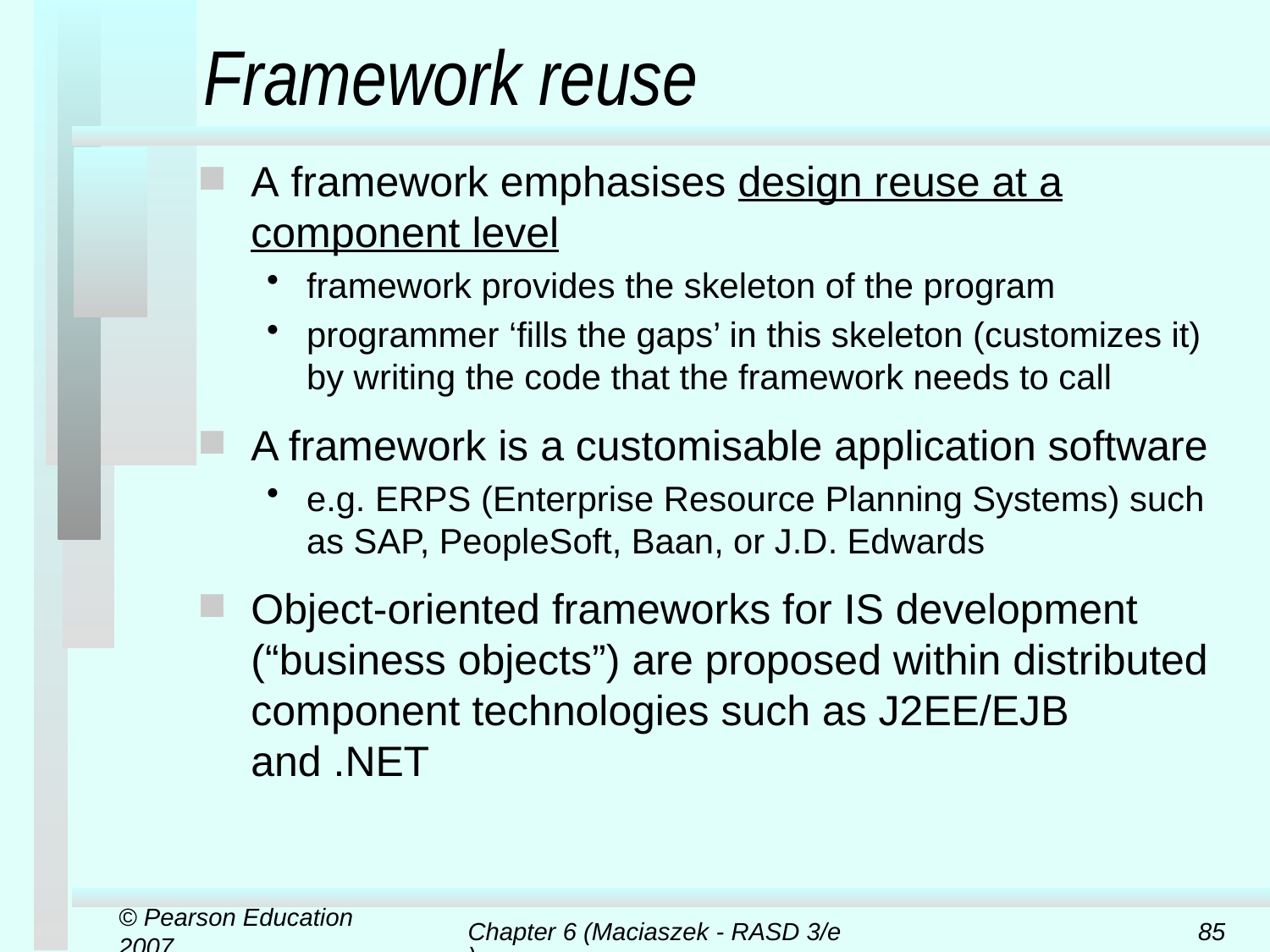

# Framework reuse
A framework emphasises design reuse at a component level
framework provides the skeleton of the program
programmer ‘fills the gaps’ in this skeleton (customizes it) by writing the code that the framework needs to call
A framework is a customisable application software
e.g. ERPS (Enterprise Resource Planning Systems) such as SAP, PeopleSoft, Baan, or J.D. Edwards
Object-oriented frameworks for IS development (“business objects”) are proposed within distributed component technologies such as J2EE/EJB and .NET
© Pearson Education 2007
Chapter 6 (Maciaszek - RASD 3/e)
85